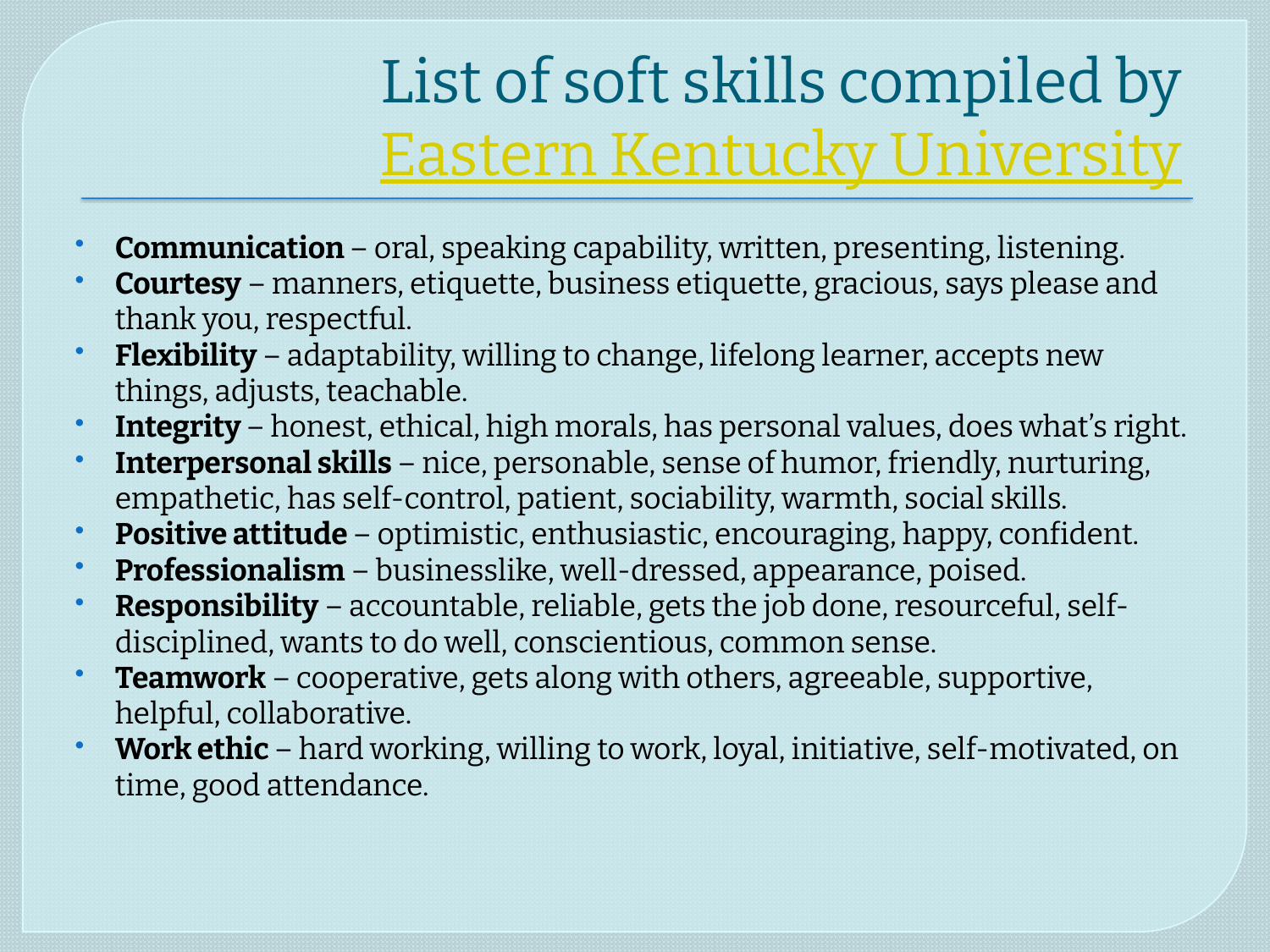

# List of soft skills compiled by  Eastern Kentucky University
Communication – oral, speaking capability, written, presenting, listening.
Courtesy – manners, etiquette, business etiquette, gracious, says please and thank you, respectful.
Flexibility – adaptability, willing to change, lifelong learner, accepts new things, adjusts, teachable.
Integrity – honest, ethical, high morals, has personal values, does what’s right.
Interpersonal skills – nice, personable, sense of humor, friendly, nurturing, empathetic, has self-control, patient, sociability, warmth, social skills.
Positive attitude – optimistic, enthusiastic, encouraging, happy, confident.
Professionalism – businesslike, well-dressed, appearance, poised.
Responsibility – accountable, reliable, gets the job done, resourceful, self-disciplined, wants to do well, conscientious, common sense.
Teamwork – cooperative, gets along with others, agreeable, supportive, helpful, collaborative.
Work ethic – hard working, willing to work, loyal, initiative, self-motivated, on time, good attendance.